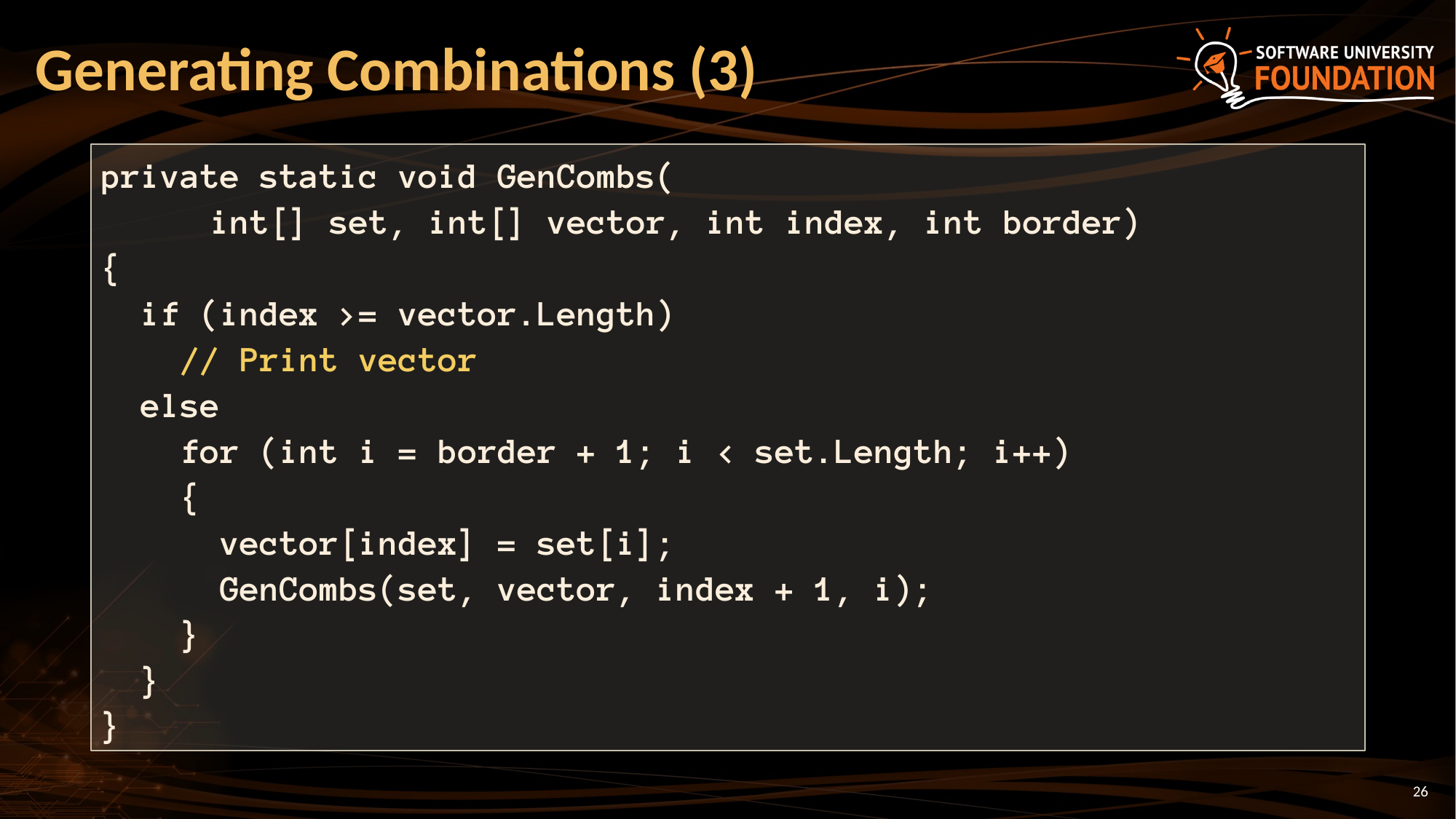

# Generating Combinations (3)
private static void GenCombs(
	int[] set, int[] vector, int index, int border)
{
  if (index >= vector.Length)
    // Print vector
  else
    for (int i = border + 1; i < set.Length; i++)
    {
      vector[index] = set[i];
      GenCombs(set, vector, index + 1, i);
    }
  }
}
26